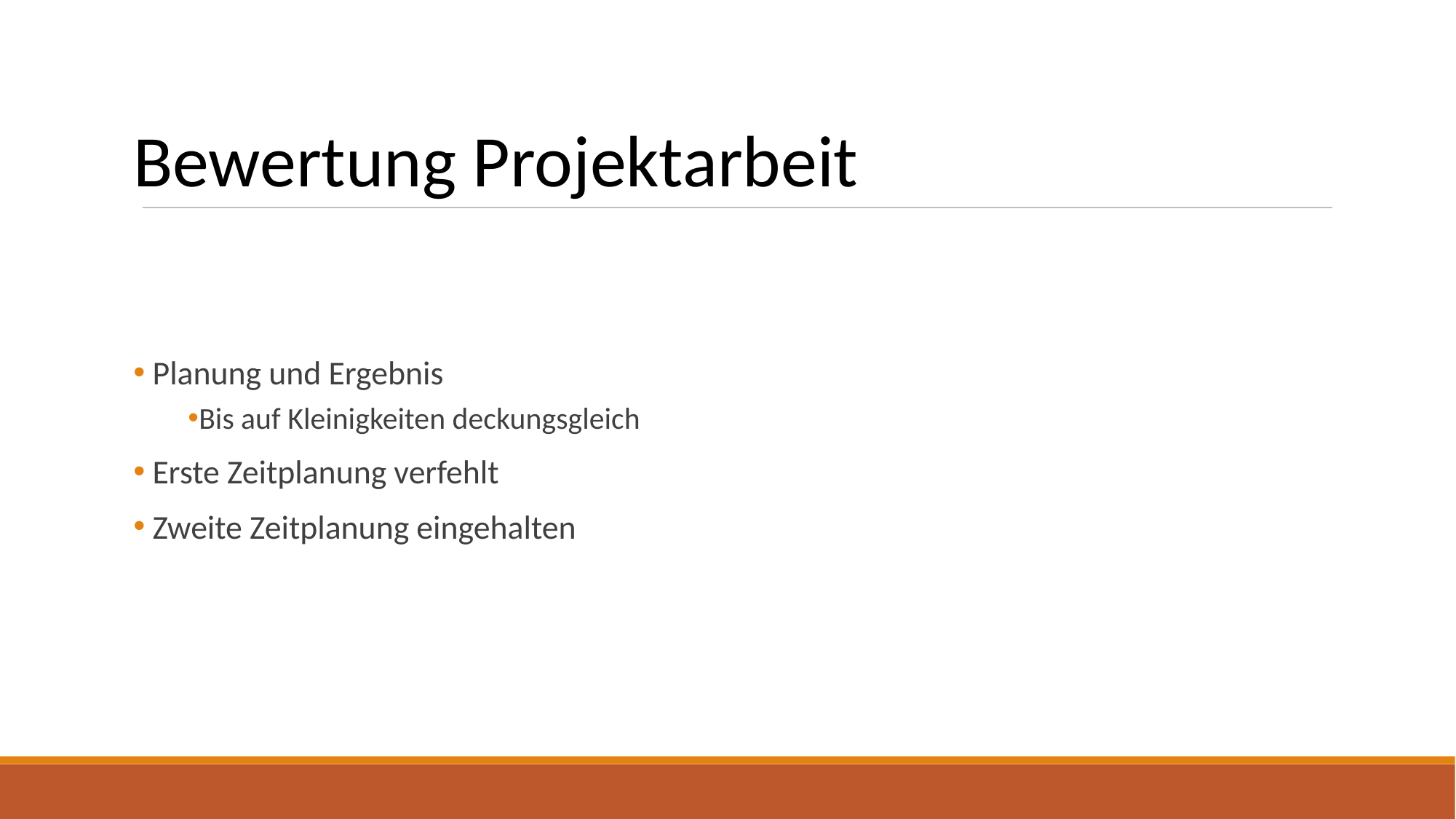

# Bewertung Projektarbeit
 Planung und Ergebnis
Bis auf Kleinigkeiten deckungsgleich
 Erste Zeitplanung verfehlt
 Zweite Zeitplanung eingehalten